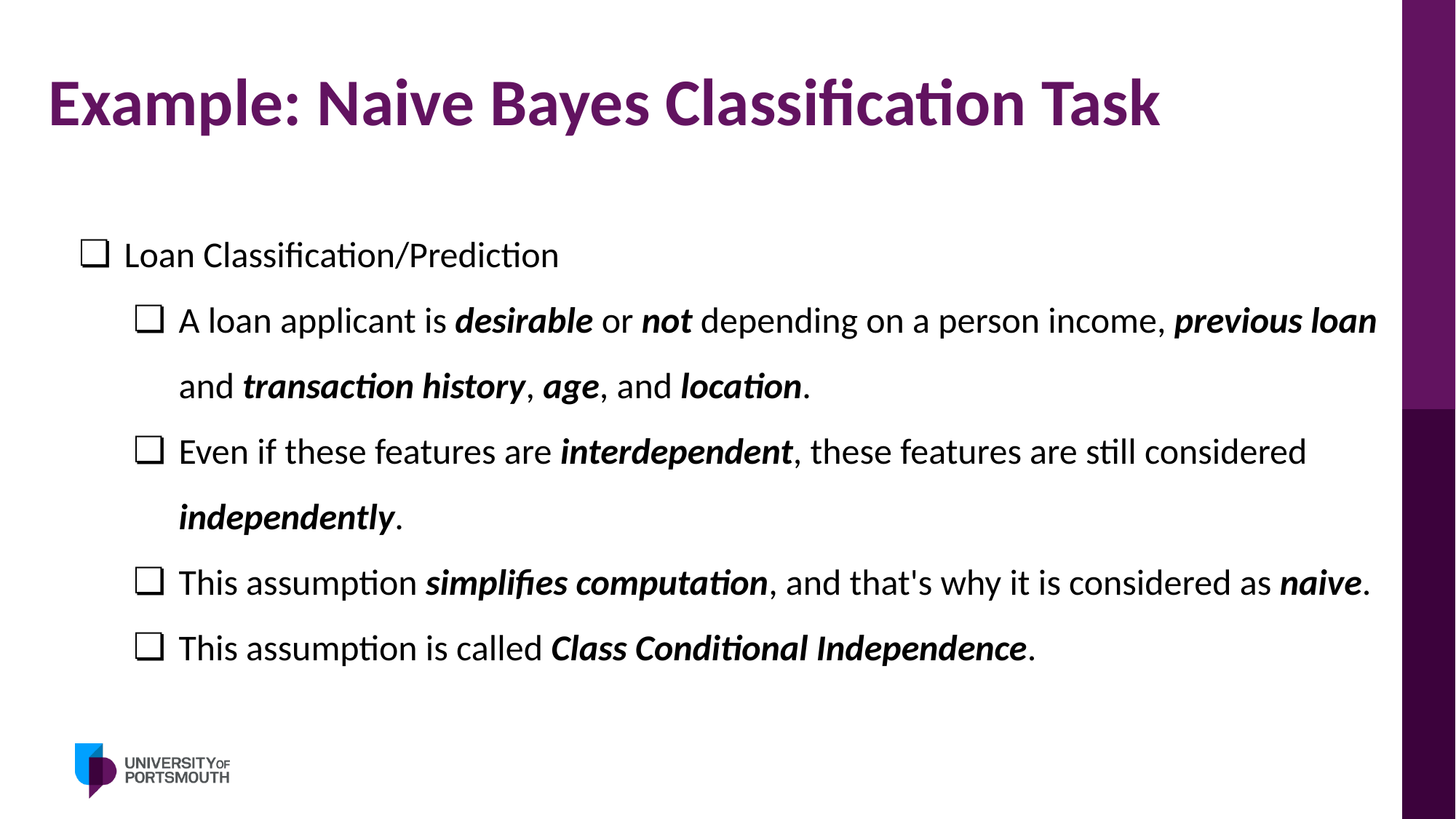

# Example: Naive Bayes Classification Task
Loan Classification/Prediction
A loan applicant is desirable or not depending on a person income, previous loan and transaction history, age, and location.
Even if these features are interdependent, these features are still considered independently.
This assumption simplifies computation, and that's why it is considered as naive.
This assumption is called Class Conditional Independence.